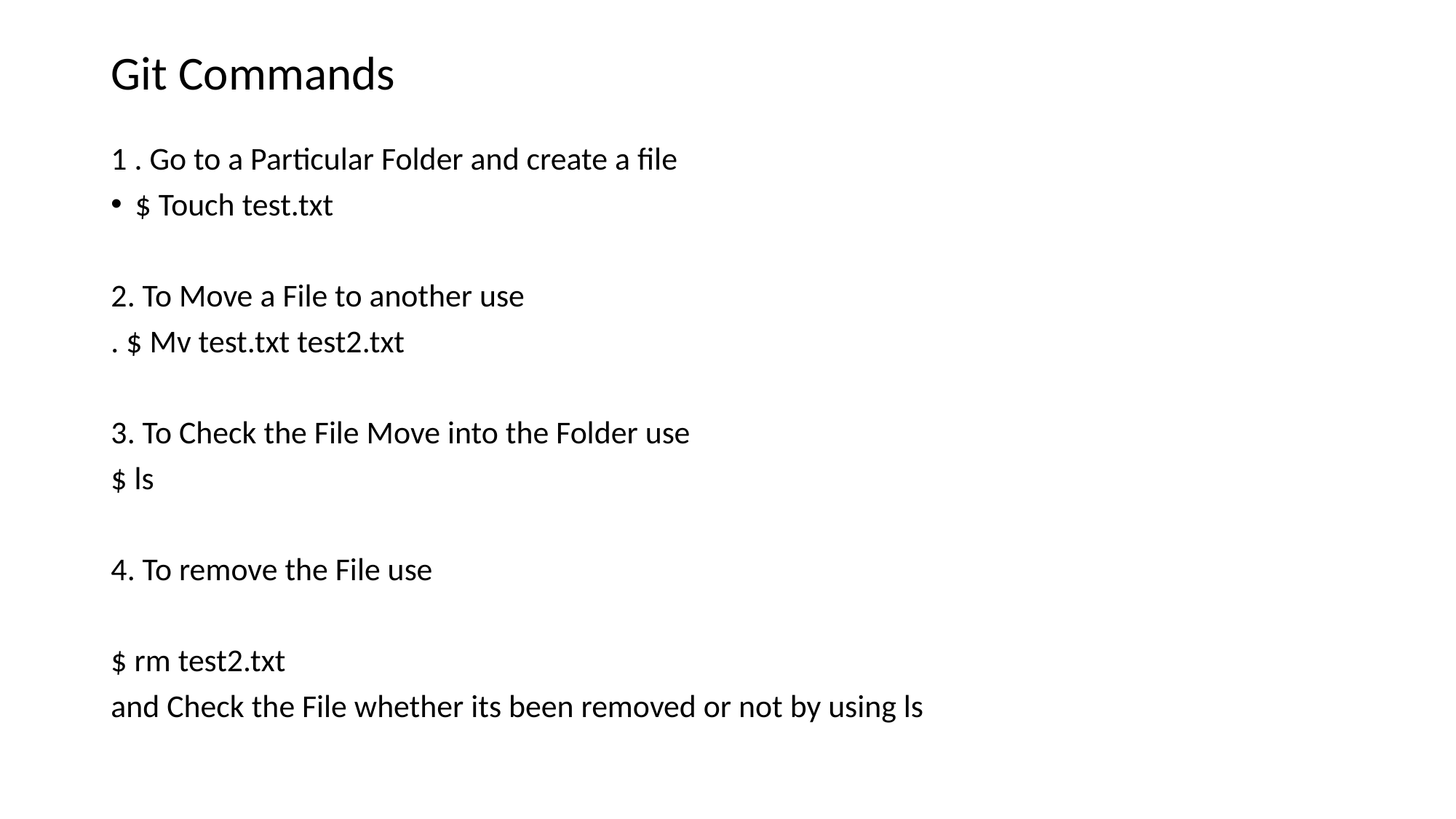

# Git Commands
1 . Go to a Particular Folder and create a file
$ Touch test.txt

2. To Move a File to another use
. $ Mv test.txt test2.txt

3. To Check the File Move into the Folder use
$ ls

4. To remove the File use

$ rm test2.txt
and Check the File whether its been removed or not by using ls